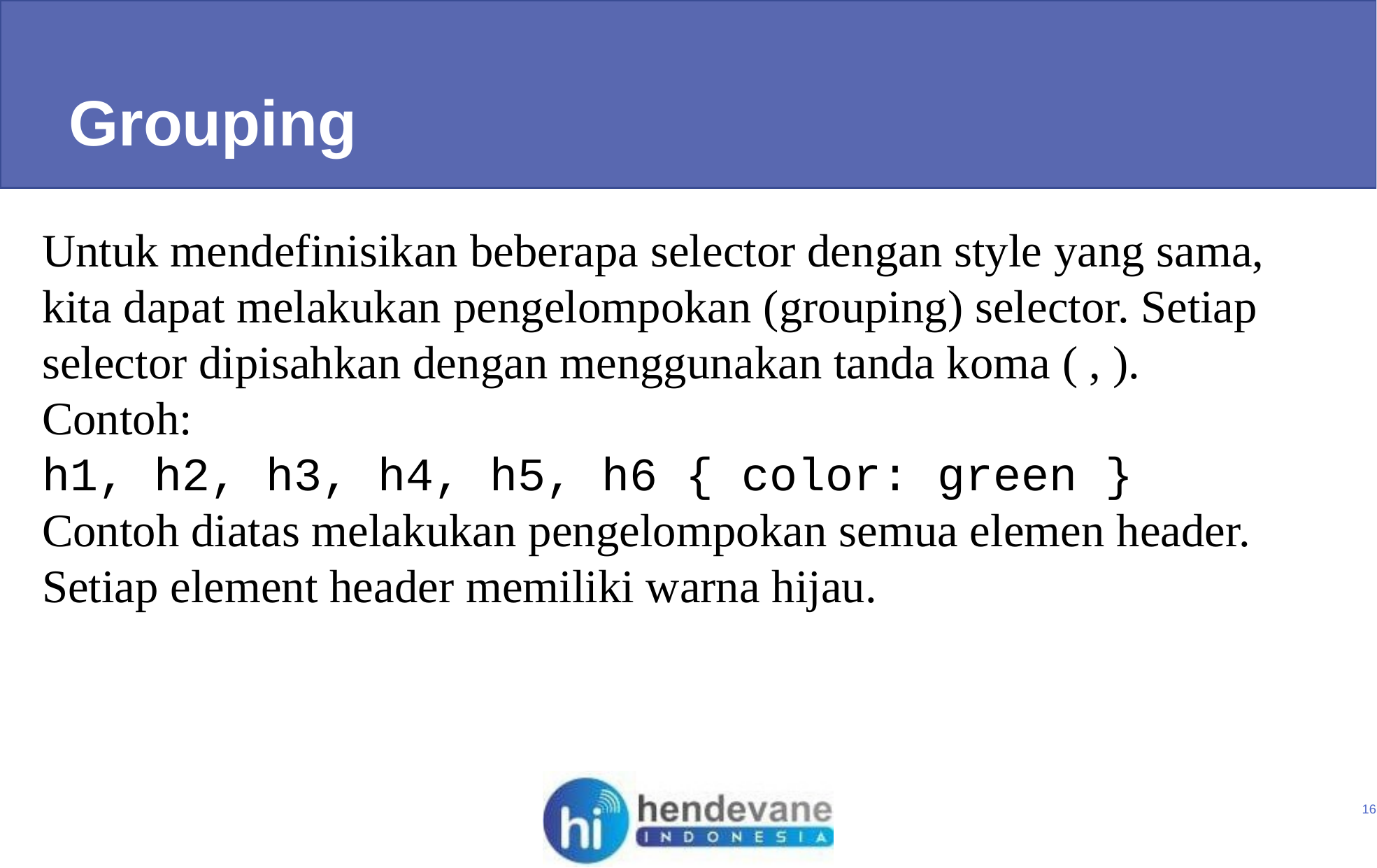

Grouping

Untuk mendefinisikan beberapa selector dengan style yang sama, kita dapat melakukan pengelompokan (grouping) selector. Setiap selector dipisahkan dengan menggunakan tanda koma ( , ).
Contoh:
h1, h2, h3, h4, h5, h6 { color: green }
Contoh diatas melakukan pengelompokan semua elemen header. Setiap element header memiliki warna hijau.

16